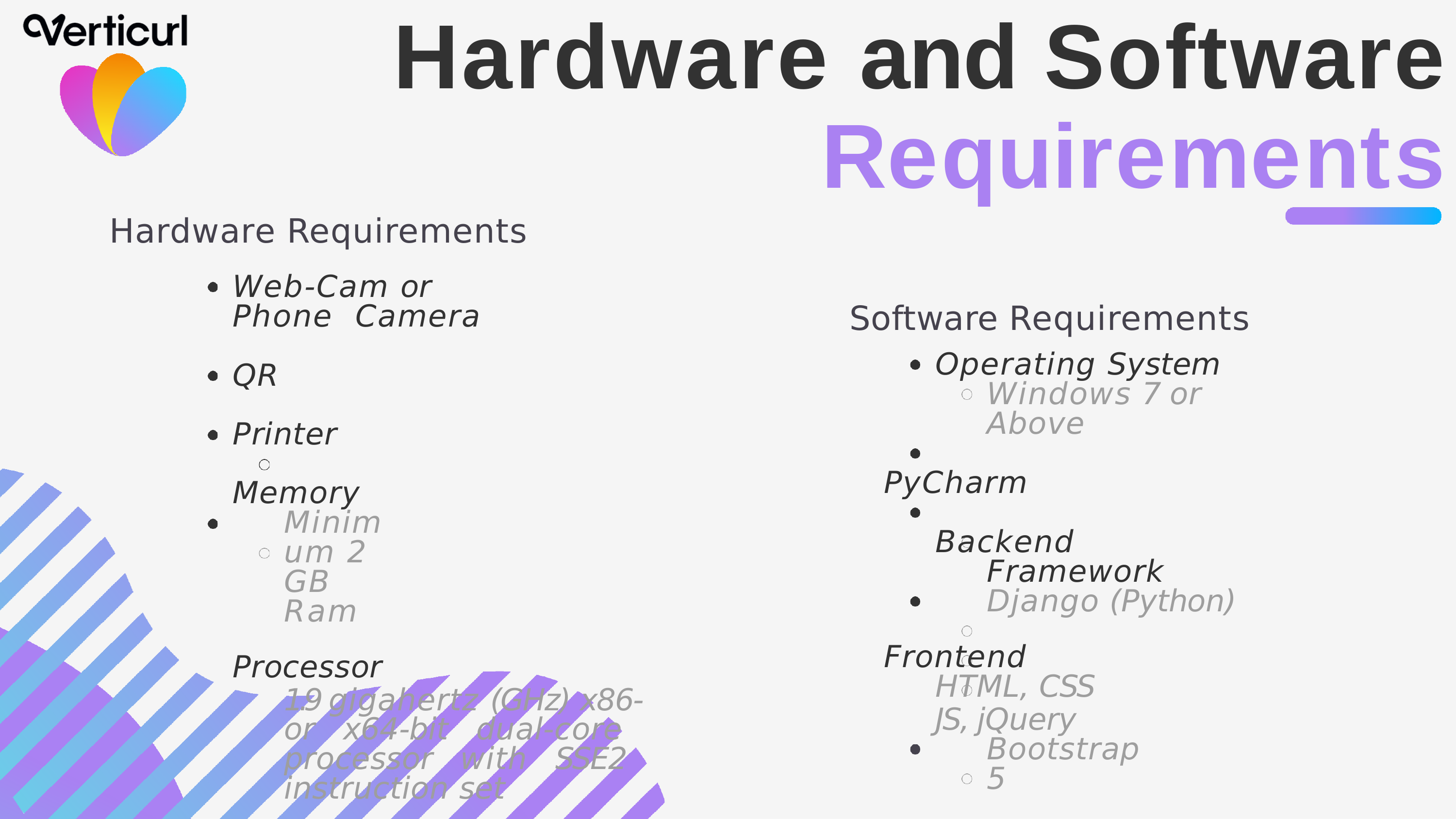

# Hardware and Software
Requirements
Hardware Requirements
Web-Cam or Phone  Camera
QR Printer  Memory
Minimum 2 GB Ram
Processor
1.9 gigahertz (GHz) x86-  or x64-bit dual-core  processor with SSE2  instruction set

Software Requirements
Operating System  Windows 7 or Above
PyCharm
Backend Framework  Django (Python)
Frontend
HTML, CSS
JS, jQuery  Bootstrap 5
Database
MongoDB